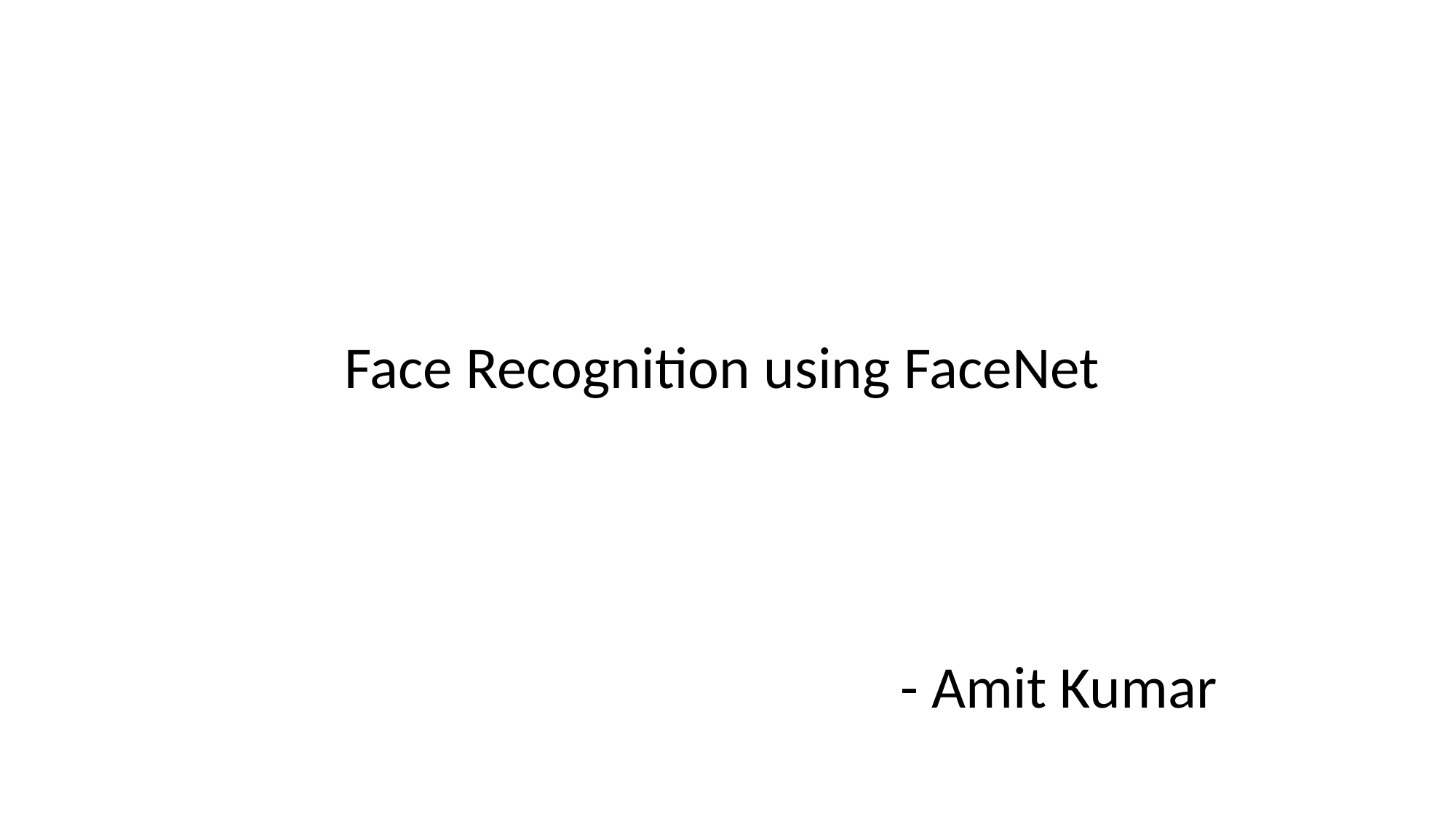

Face Recognition using FaceNet

                                                  - Amit Kumar